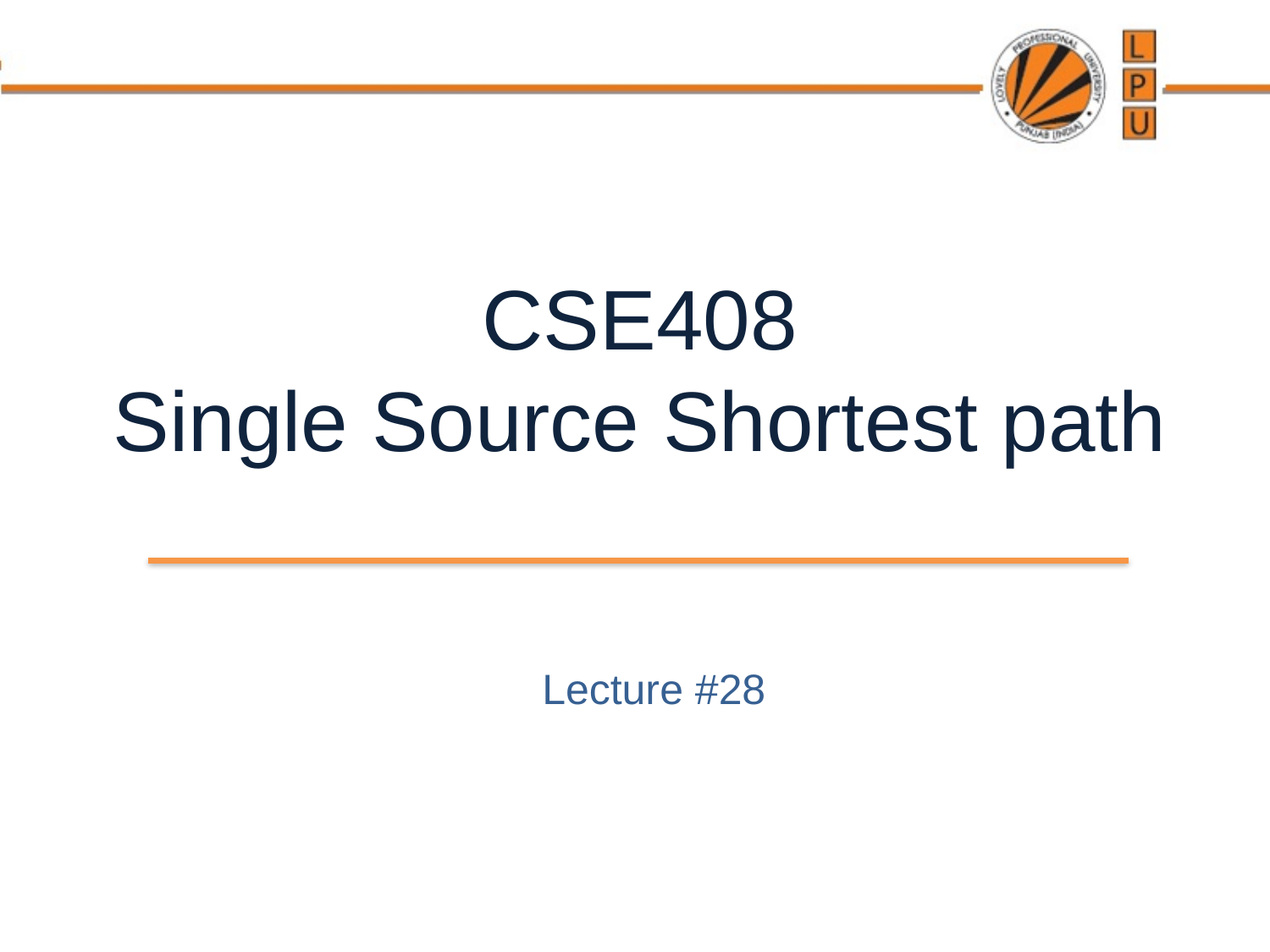

# CSE408 Single Source Shortest path
Lecture #28